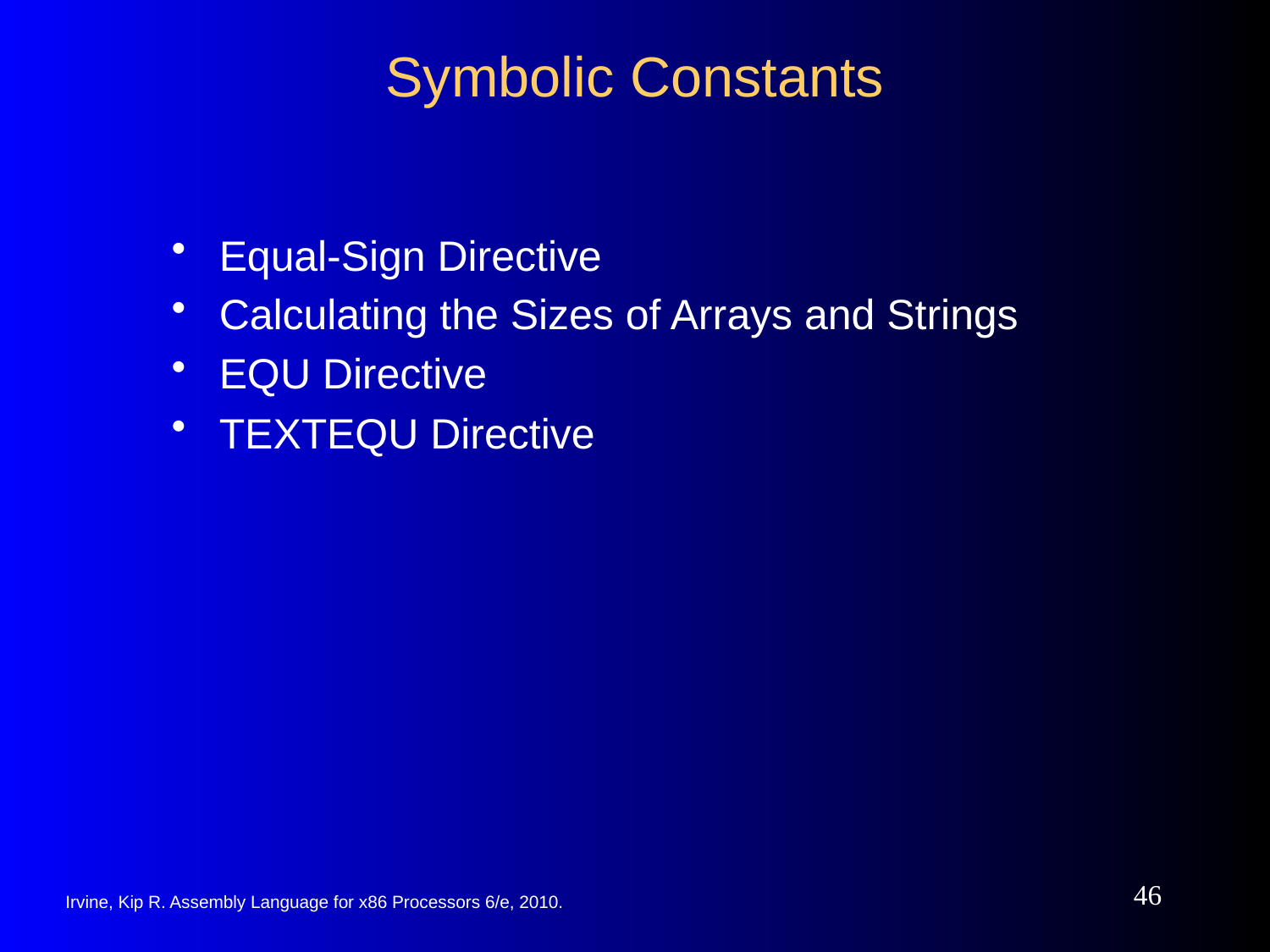

# Symbolic Constants
Equal-Sign Directive
Calculating the Sizes of Arrays and Strings
EQU Directive
TEXTEQU Directive
46
Irvine, Kip R. Assembly Language for x86 Processors 6/e, 2010.